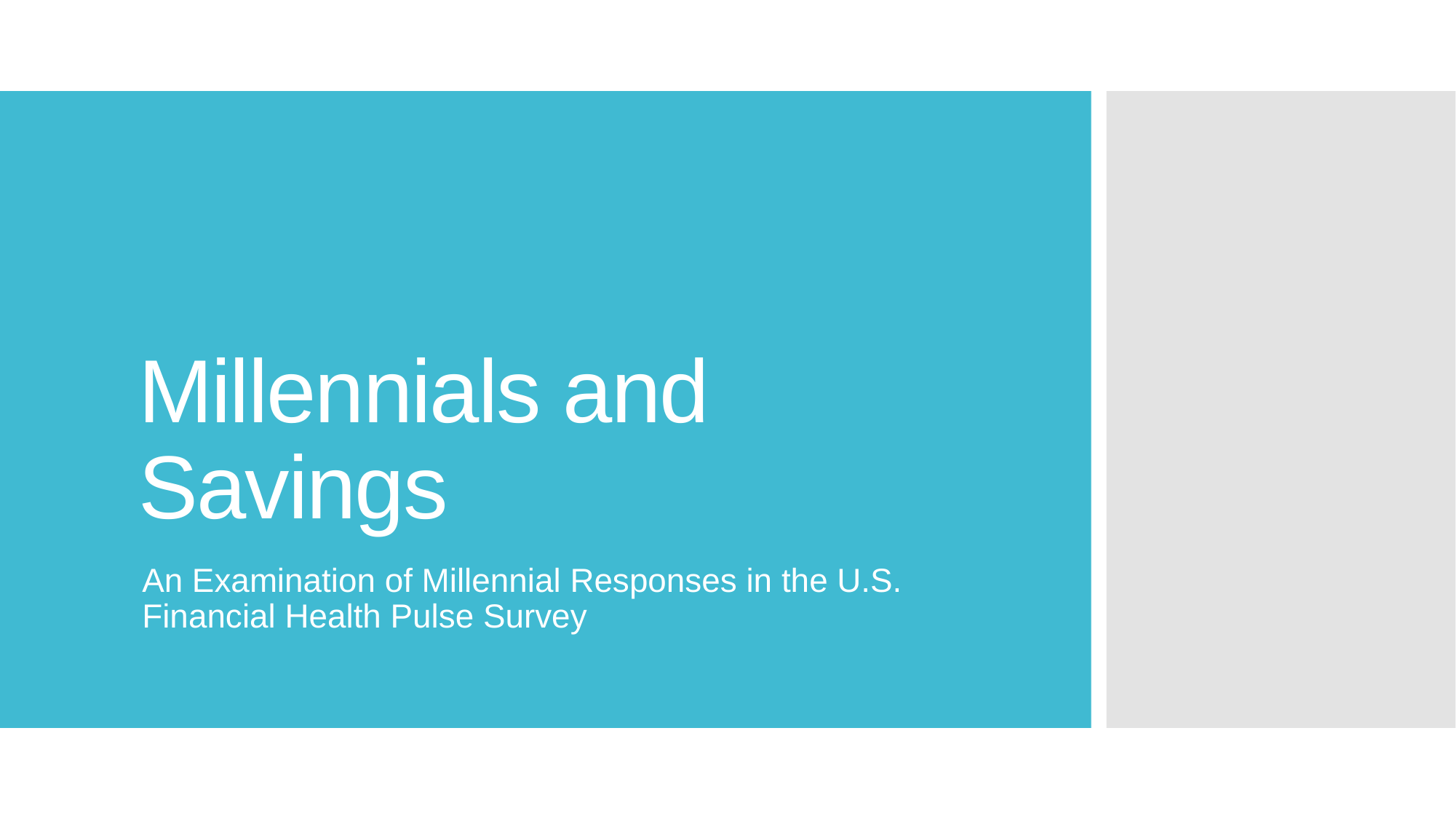

# Millennials and Savings
An Examination of Millennial Responses in the U.S. Financial Health Pulse Survey